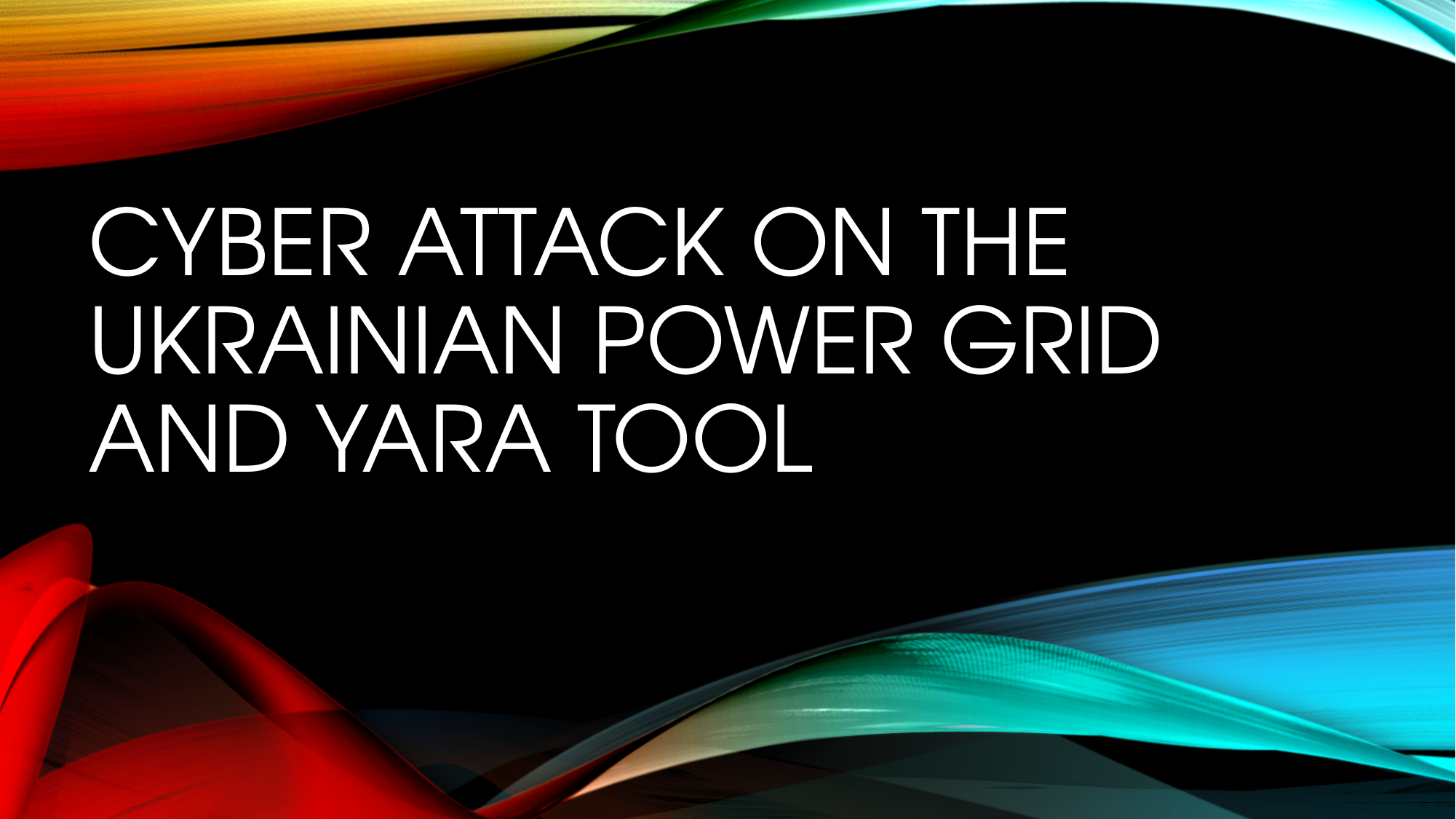

# Cyber Attack on the Ukrainian Power Grid AND YARA TOOL